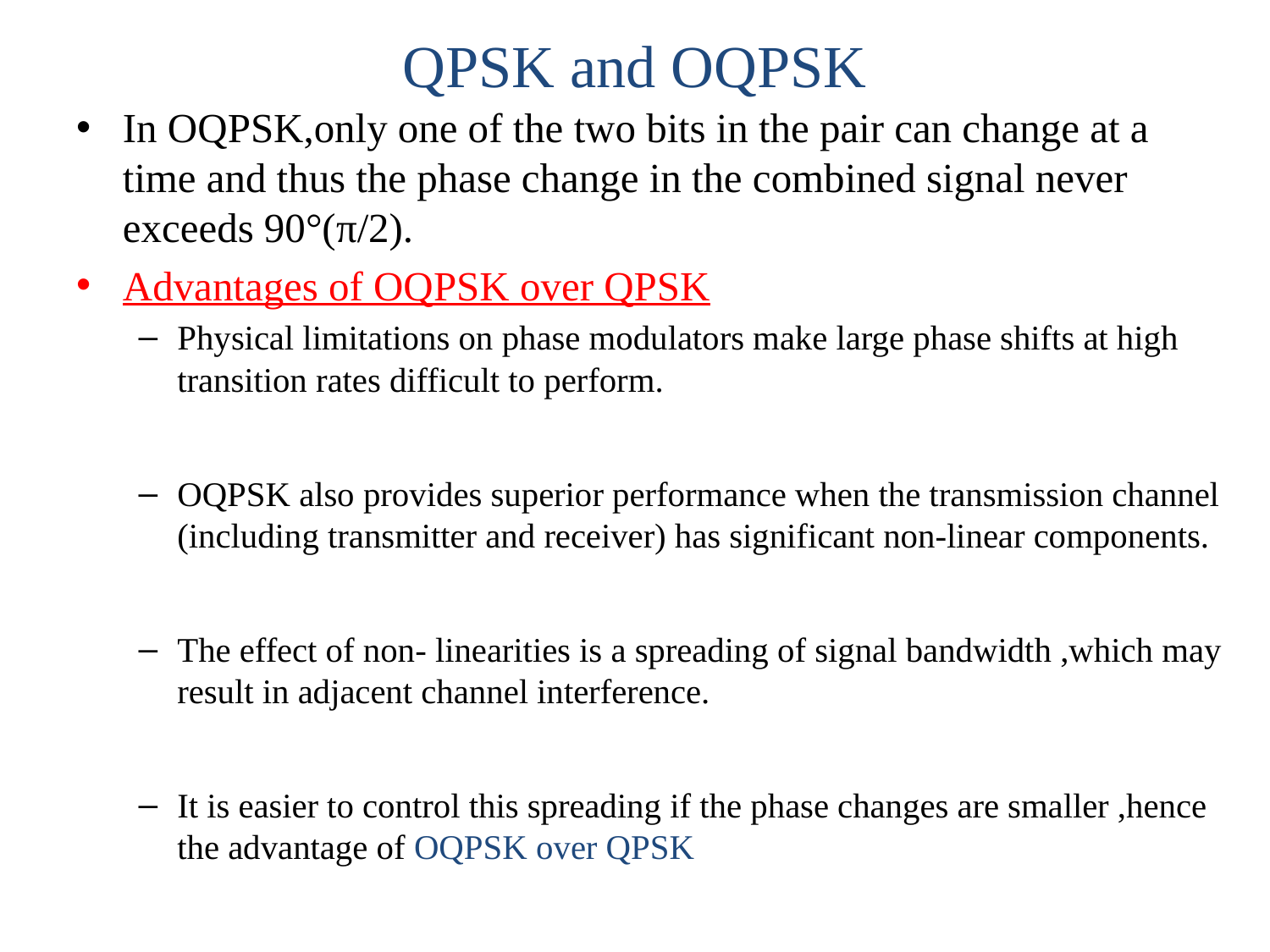

# QPSK and OQPSK
In OQPSK,only one of the two bits in the pair can change at a time and thus the phase change in the combined signal never exceeds 90°(π/2).
Advantages of OQPSK over QPSK
Physical limitations on phase modulators make large phase shifts at high transition rates difficult to perform.

OQPSK also provides superior performance when the transmission channel (including transmitter and receiver) has significant non-linear components.

The effect of non- linearities is a spreading of signal bandwidth ,which may result in adjacent channel interference.

It is easier to control this spreading if the phase changes are smaller ,hence the advantage of OQPSK over QPSK